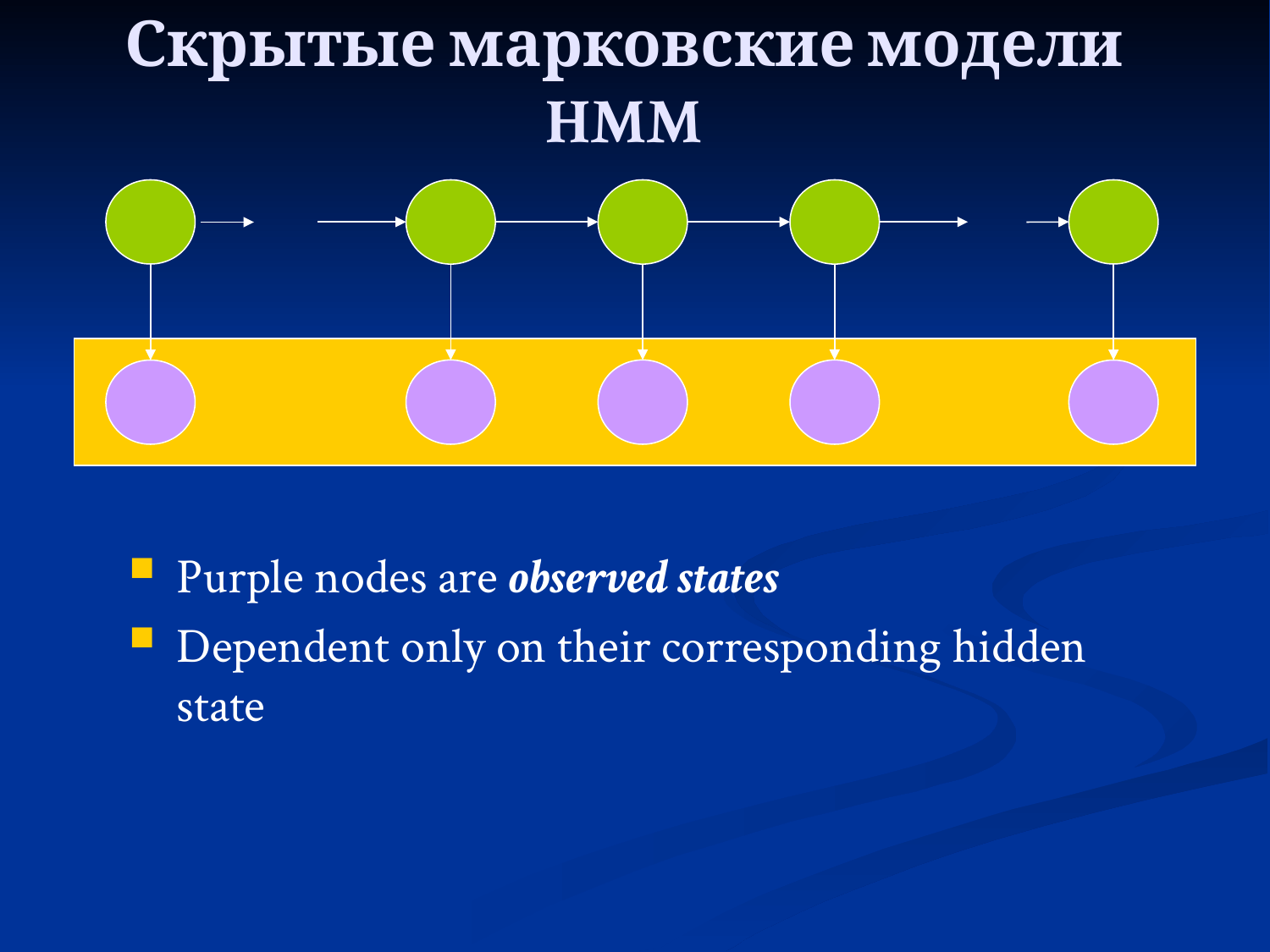

# Скрытые марковские модели HMM

Purple nodes are observed states
Dependent only on their corresponding hidden state